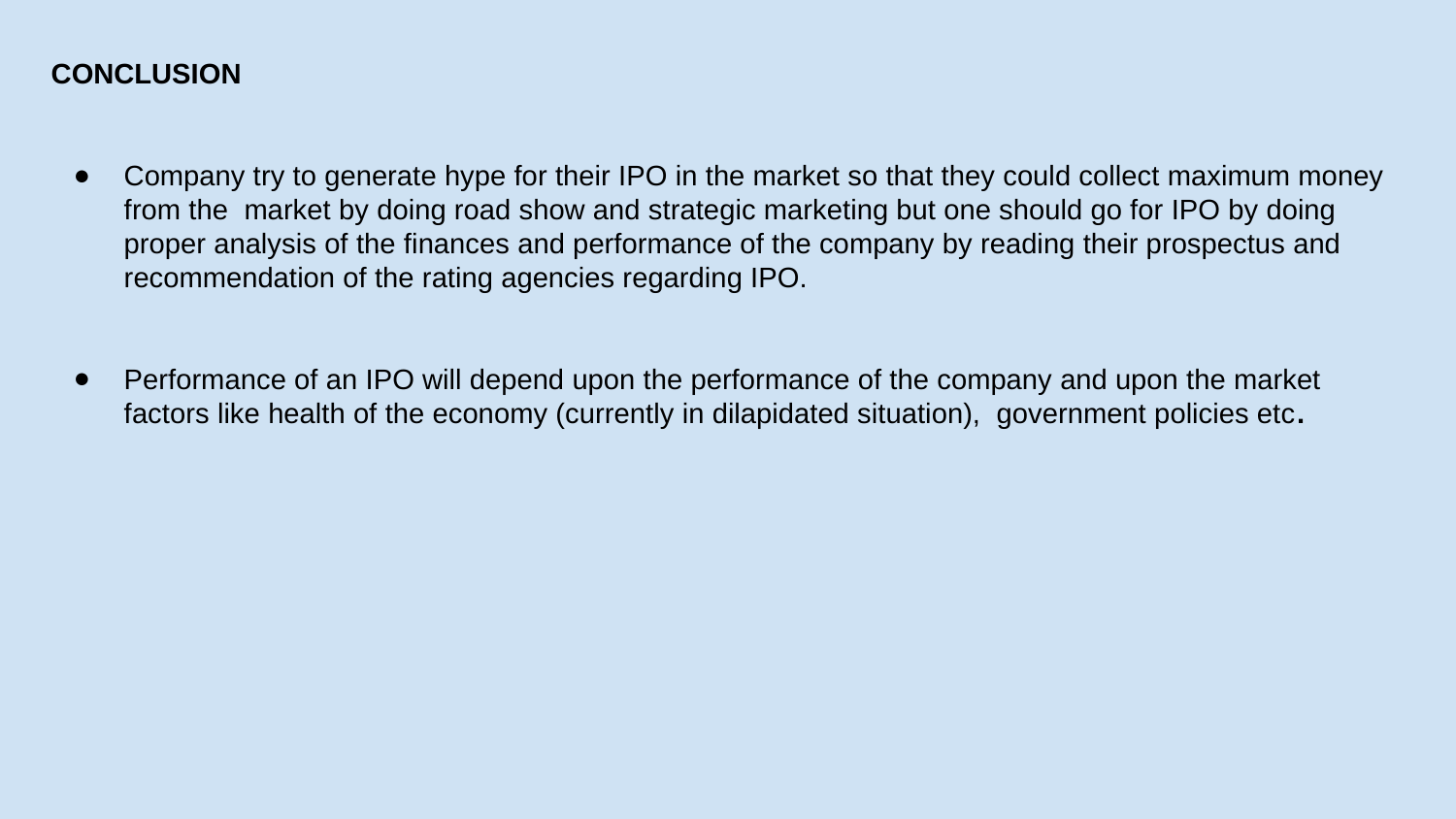

CONCLUSION

Company try to generate hype for their IPO in the market so that they could collect maximum money from the  market by doing road show and strategic marketing but one should go for IPO by doing proper analysis of the finances and performance of the company by reading their prospectus and recommendation of the rating agencies regarding IPO.

Performance of an IPO will depend upon the performance of the company and upon the market factors like health of the economy (currently in dilapidated situation),  government policies etc.